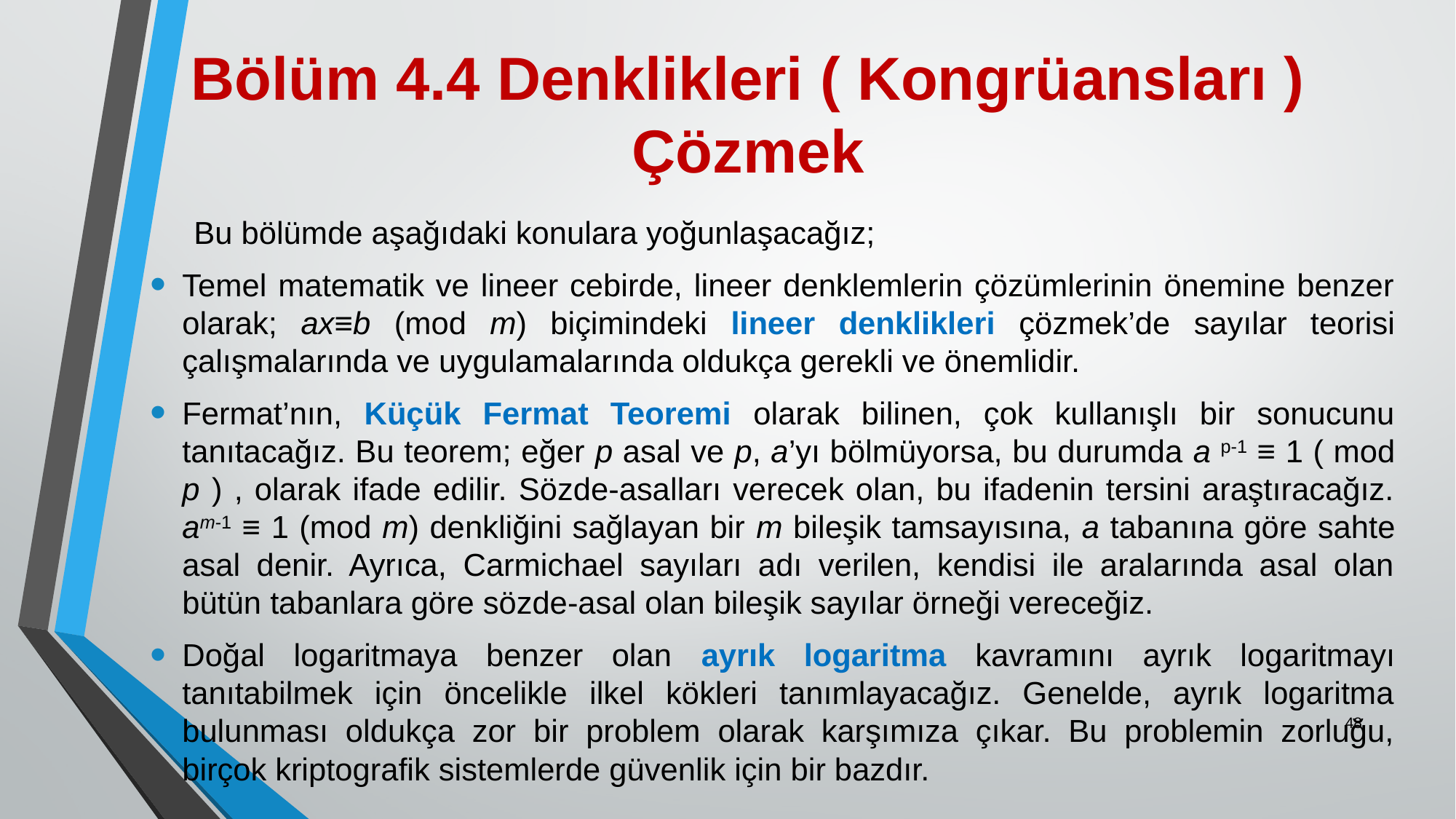

# Bölüm 4.4 Denklikleri ( Kongrüansları ) Çözmek

     Bu bölümde aşağıdaki konulara yoğunlaşacağız;
Temel matematik ve lineer cebirde, lineer denklemlerin çözümlerinin önemine benzer olarak; ax≡b (mod m) biçimindeki lineer denklikleri çözmek’de sayılar teorisi çalışmalarında ve uy­gulamalarında oldukça gerekli ve önemlidir.
Fermat’nın, Küçük Fermat Teoremi olarak bilinen, çok kullanışlı bir sonucunu tanıtacağız. Bu teorem; eğer p asal ve p, a’yı bölmüyorsa, bu durumda a p-1 ≡ 1 ( mod p ) , olarak ifade edilir. Sözde-asalları verecek olan, bu ifadenin tersini araştıracağız. am-1 ≡ 1 (mod m) denkliğini sağlayan bir m bileşik tamsayısına, a tabanına göre sahte asal denir. Ayrıca, Carmichael sayıları adı verilen, kendisi ile aralarında asal olan bütün tabanlara göre sözde-asal olan bileşik sayılar örneği vereceğiz.
Doğal logaritmaya benzer olan ayrık logaritma kavramını ayrık logaritmayı tanıtabilmek için öncelikle ilkel kökleri tanımlayacağız. Genelde, ayrık logaritma bulunması oldukça zor bir problem olarak karşımıza çıkar. Bu problemin zorluğu, birçok kriptografik sistemlerde güvenlik için bir bazdır.

48